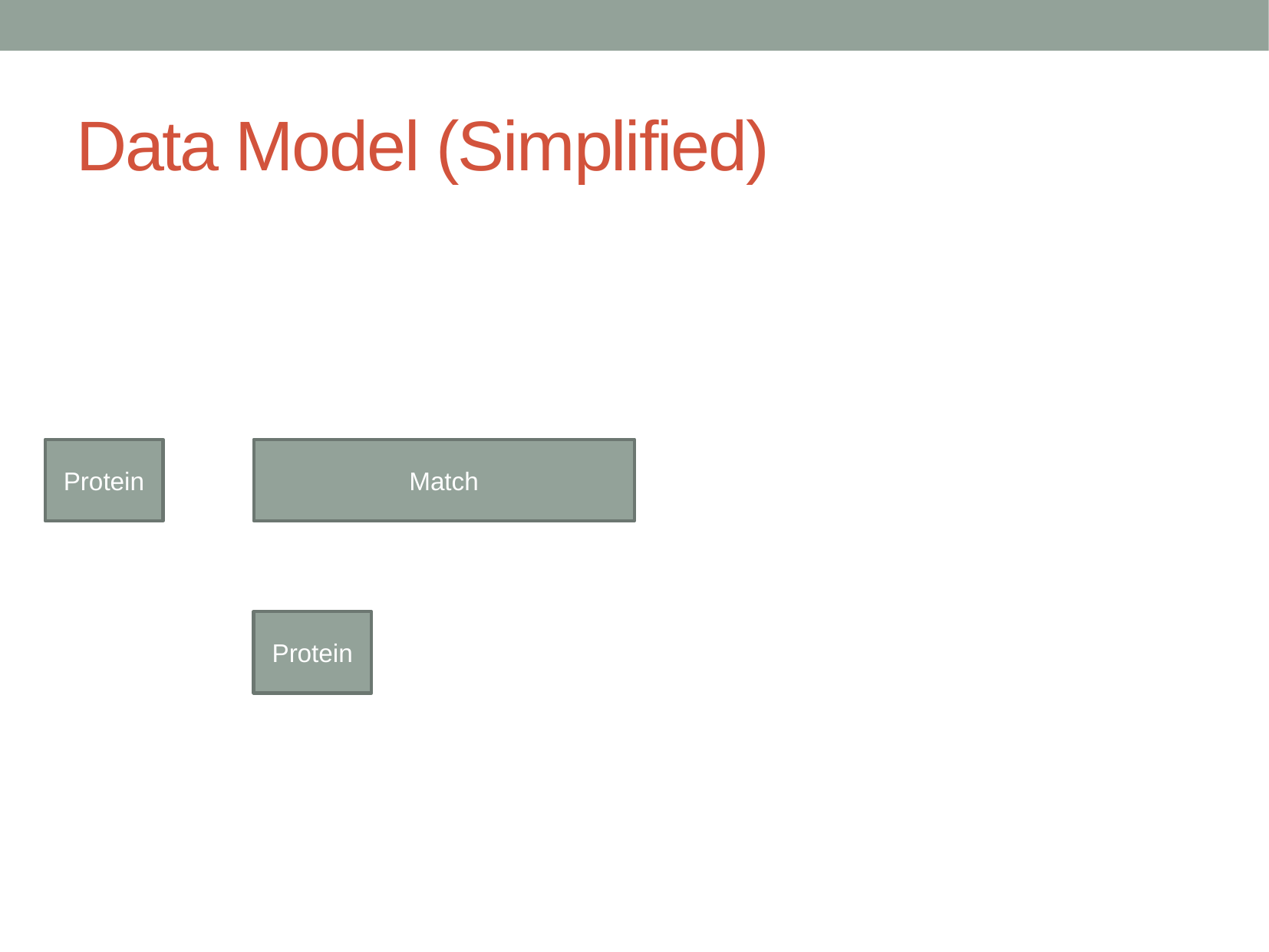

# Data Model (Simplified)
Protein
Match
Protein